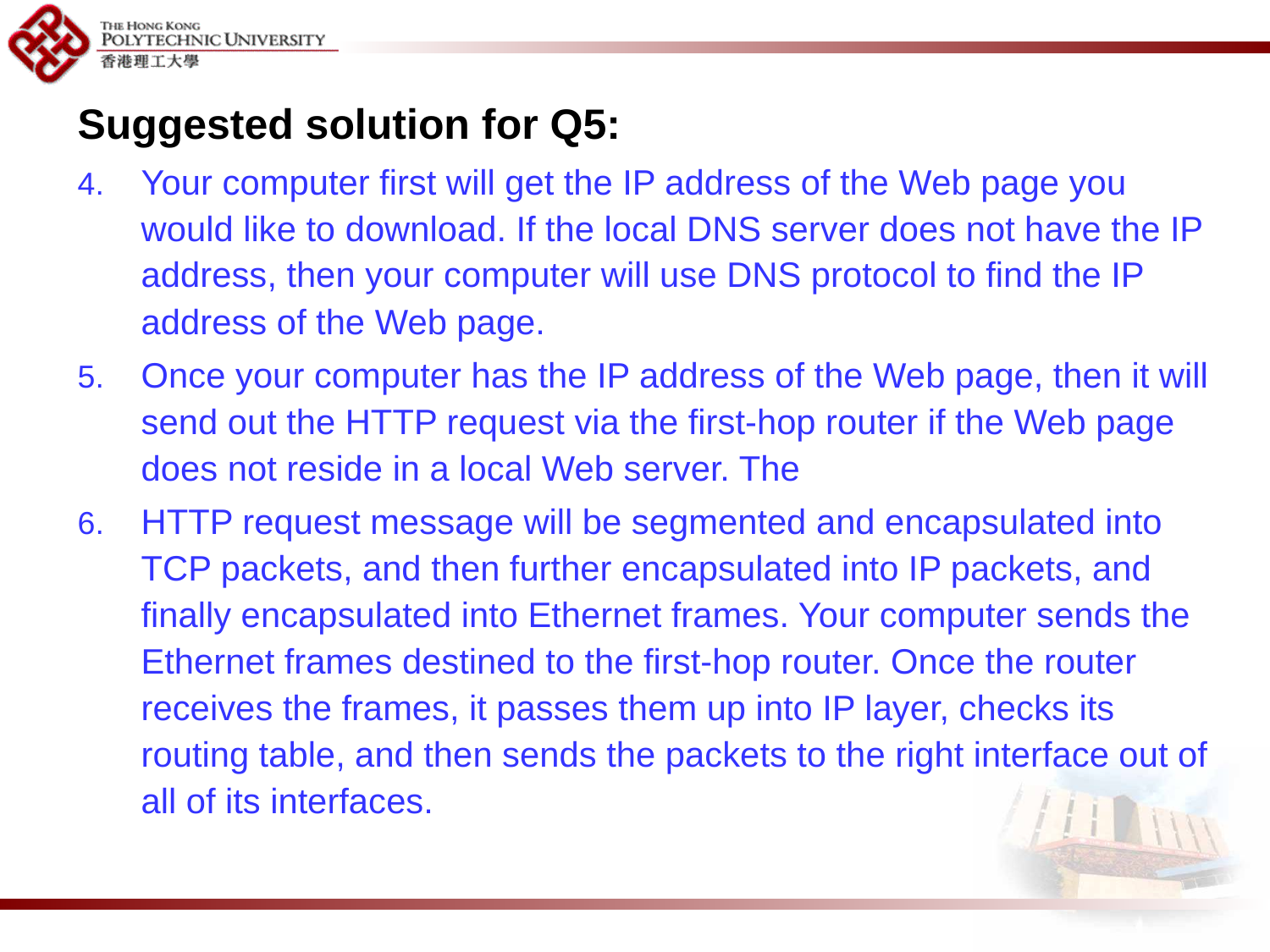

Suggested solution for Q5:
Your computer first will get the IP address of the Web page you would like to download. If the local DNS server does not have the IP address, then your computer will use DNS protocol to find the IP address of the Web page.
Once your computer has the IP address of the Web page, then it will send out the HTTP request via the first-hop router if the Web page does not reside in a local Web server. The
HTTP request message will be segmented and encapsulated into TCP packets, and then further encapsulated into IP packets, and finally encapsulated into Ethernet frames. Your computer sends the Ethernet frames destined to the first-hop router. Once the router receives the frames, it passes them up into IP layer, checks its routing table, and then sends the packets to the right interface out of all of its interfaces.